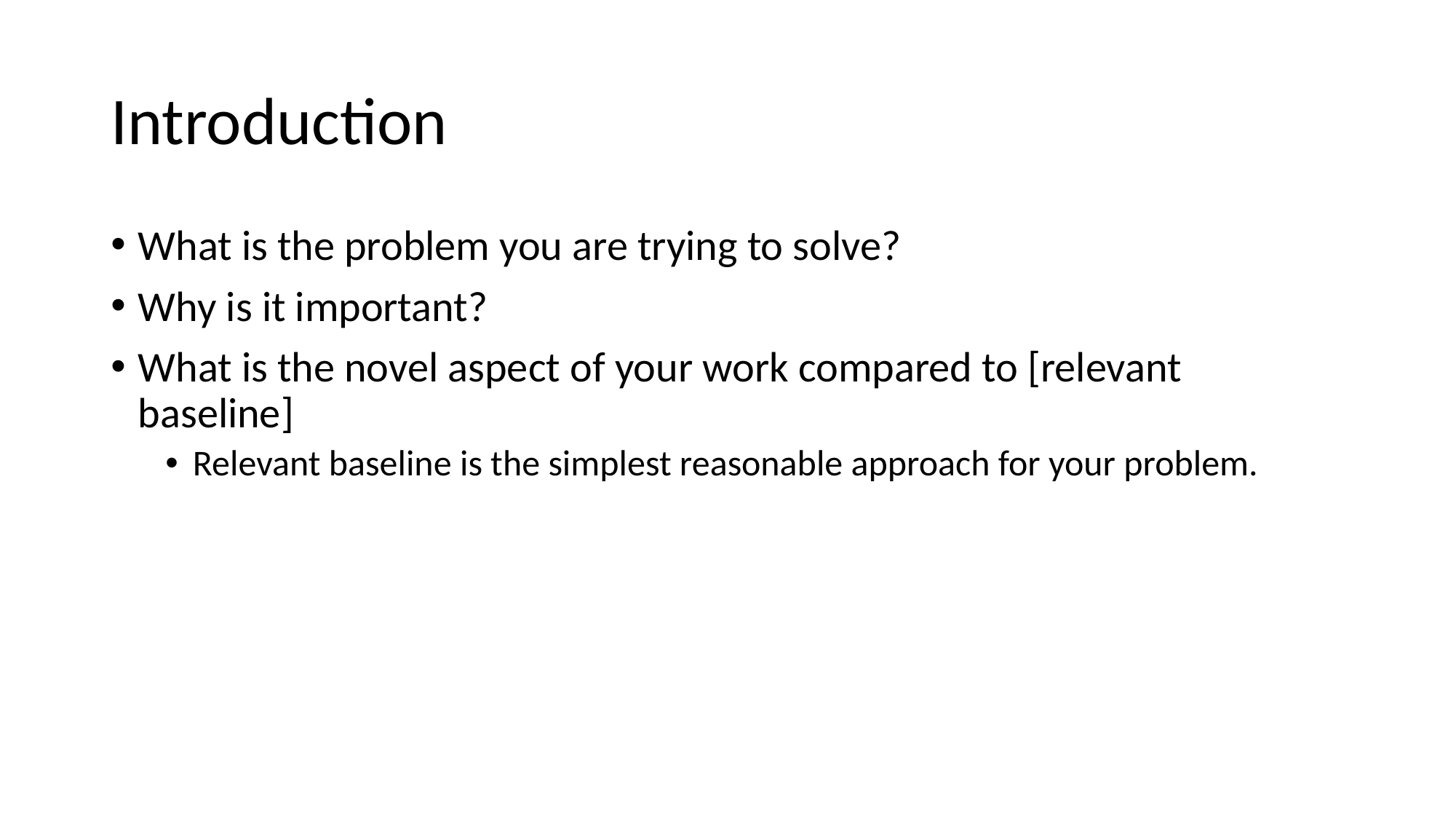

# Introduction
What is the problem you are trying to solve?
Why is it important?
What is the novel aspect of your work compared to [relevant baseline]
Relevant baseline is the simplest reasonable approach for your problem.